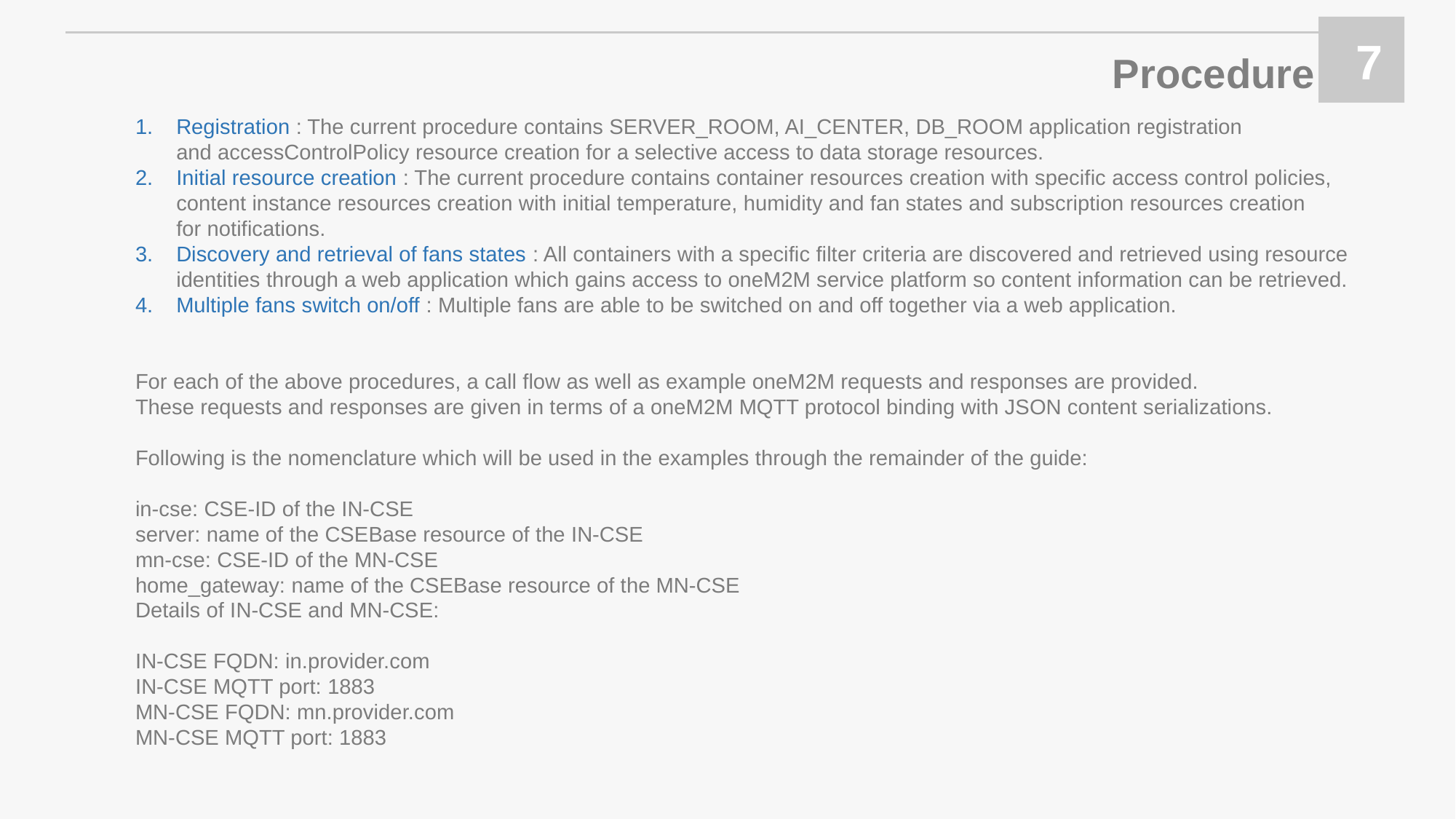

7
Procedure
Registration : The current procedure contains SERVER_ROOM, AI_CENTER, DB_ROOM application registration
and accessControlPolicy resource creation for a selective access to data storage resources.
Initial resource creation : The current procedure contains container resources creation with specific access control policies,
content instance resources creation with initial temperature, humidity and fan states and subscription resources creation
for notifications.
Discovery and retrieval of fans states : All containers with a specific filter criteria are discovered and retrieved using resource
identities through a web application which gains access to oneM2M service platform so content information can be retrieved.
Multiple fans switch on/off : Multiple fans are able to be switched on and off together via a web application.

For each of the above procedures, a call flow as well as example oneM2M requests and responses are provided.
These requests and responses are given in terms of a oneM2M MQTT protocol binding with JSON content serializations.

Following is the nomenclature which will be used in the examples through the remainder of the guide:

in-cse: CSE-ID of the IN-CSE
server: name of the CSEBase resource of the IN-CSE
mn-cse: CSE-ID of the MN-CSE
home_gateway: name of the CSEBase resource of the MN-CSE
Details of IN-CSE and MN-CSE:

IN-CSE FQDN: in.provider.com
IN-CSE MQTT port: 1883
MN-CSE FQDN: mn.provider.com
MN-CSE MQTT port: 1883